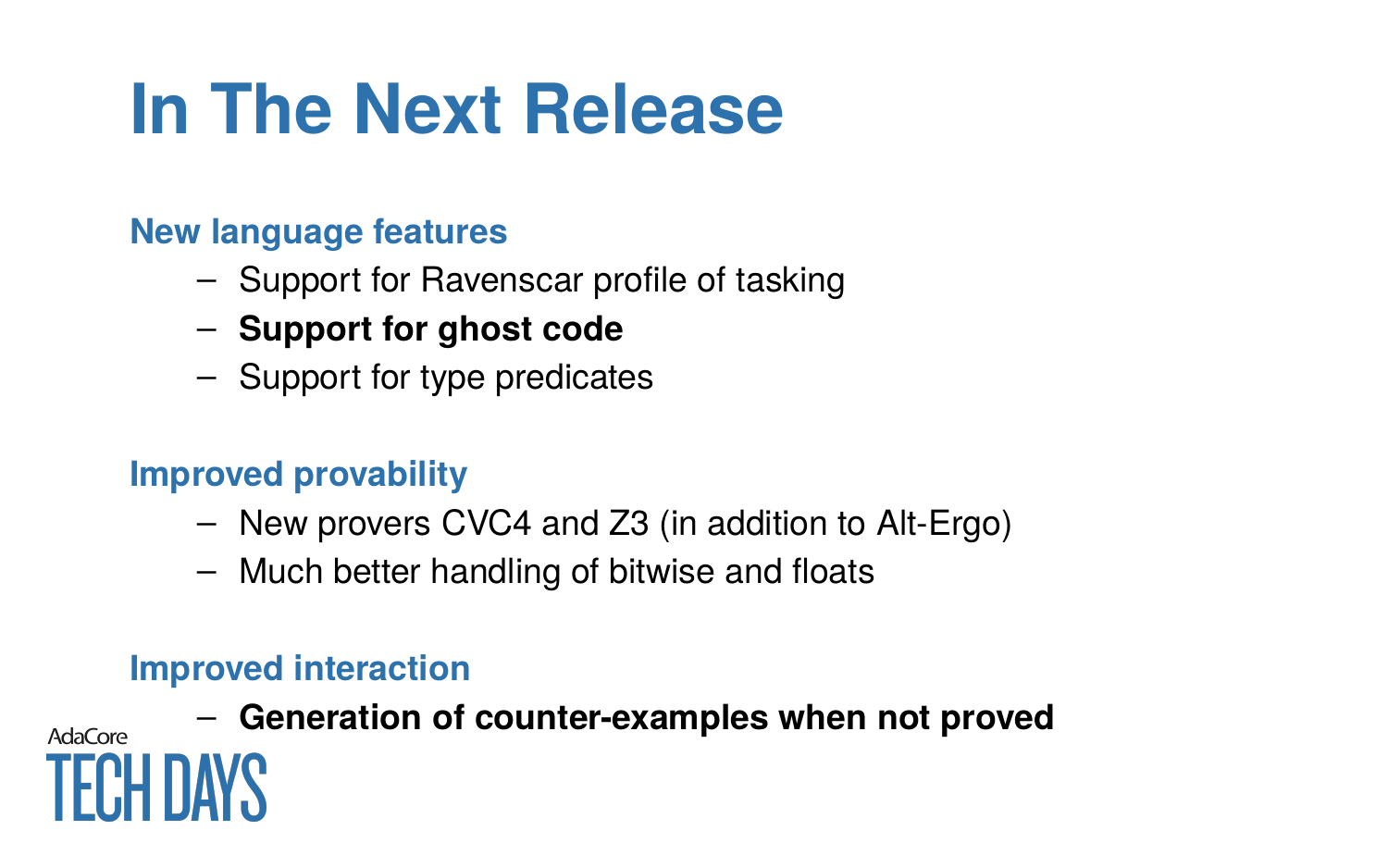

# In The Next Release
New language features
Support for Ravenscar profile of tasking
Support for ghost code
Support for type predicates

Improved provability
New provers CVC4 and Z3 (in addition to Alt-Ergo)
Much better handling of bitwise and floats

Improved interaction
Generation of counter-examples when not proved